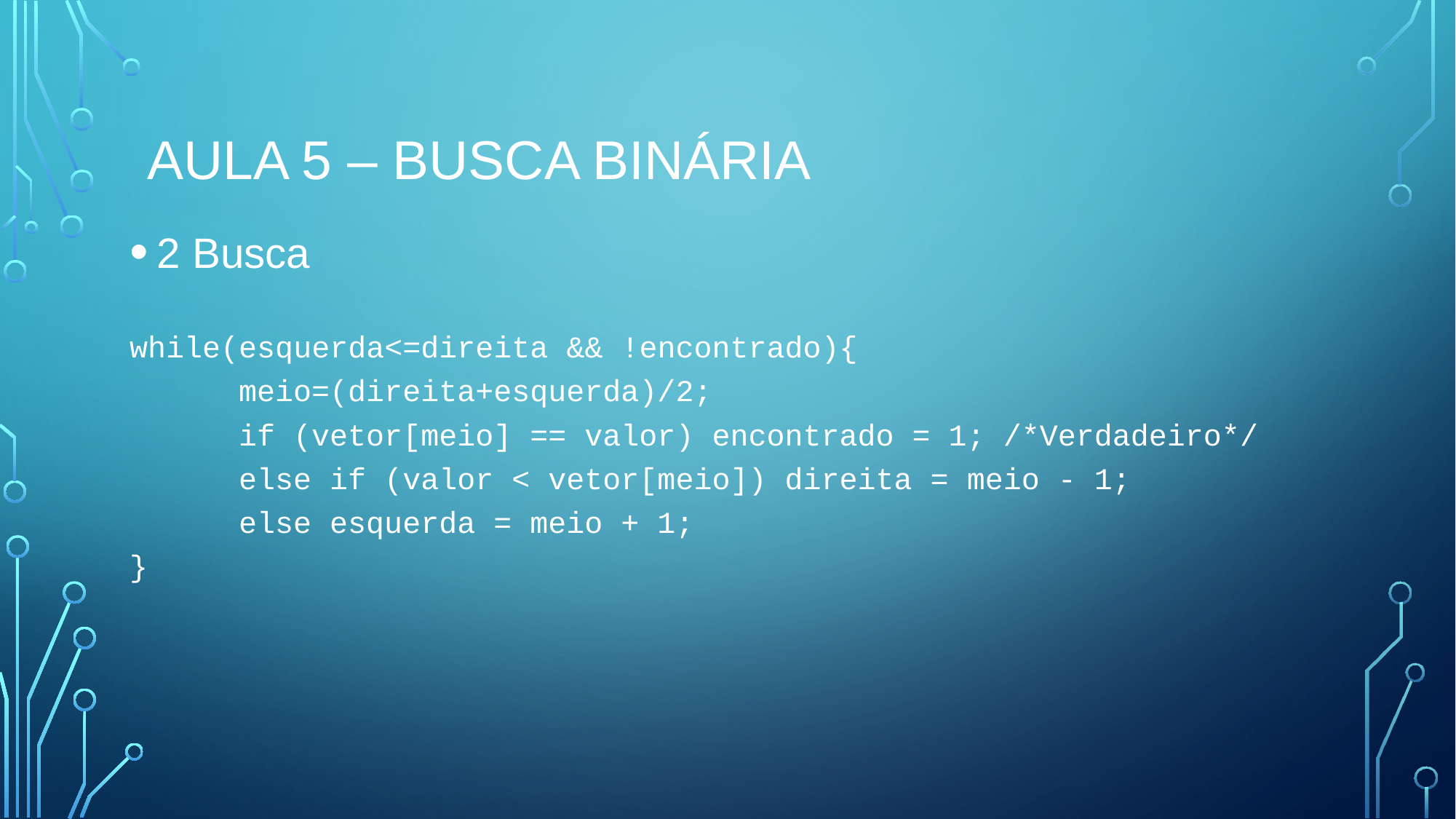

# Aula 5 – Busca Binária
2 Busca

while(esquerda<=direita && !encontrado){
	meio=(direita+esquerda)/2;
 	if (vetor[meio] == valor) encontrado = 1; /*Verdadeiro*/
 	else if (valor < vetor[meio]) direita = meio - 1;
 	else esquerda = meio + 1;
}